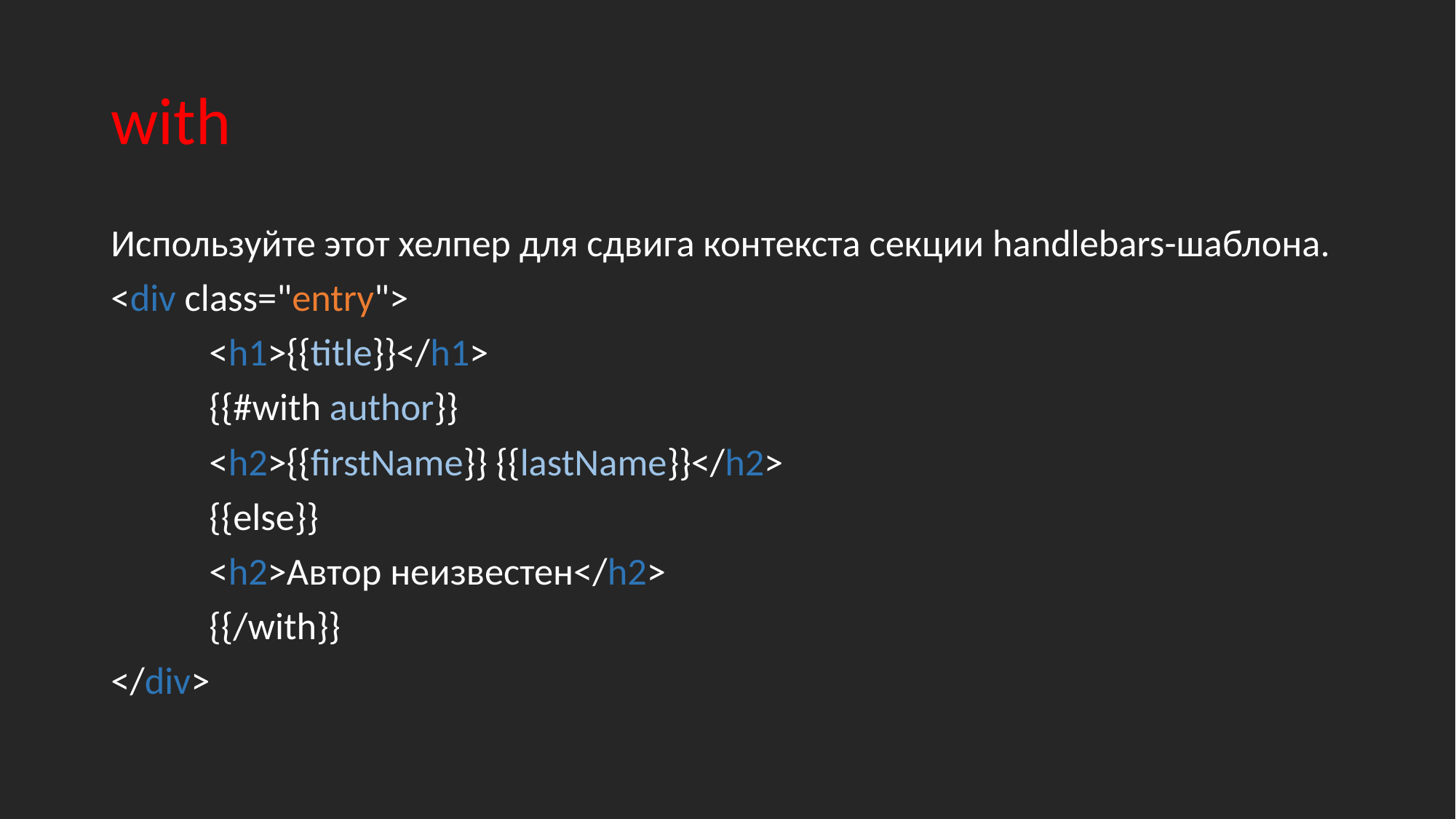

# with
Используйте этот хелпер для сдвига контекста секции handlebars-шаблона.
<div class="entry">
	<h1>{{title}}</h1>
	{{#with author}}
	<h2>{{firstName}} {{lastName}}</h2>
	{{else}}
	<h2>Автор неизвестен</h2>
	{{/with}}
</div>